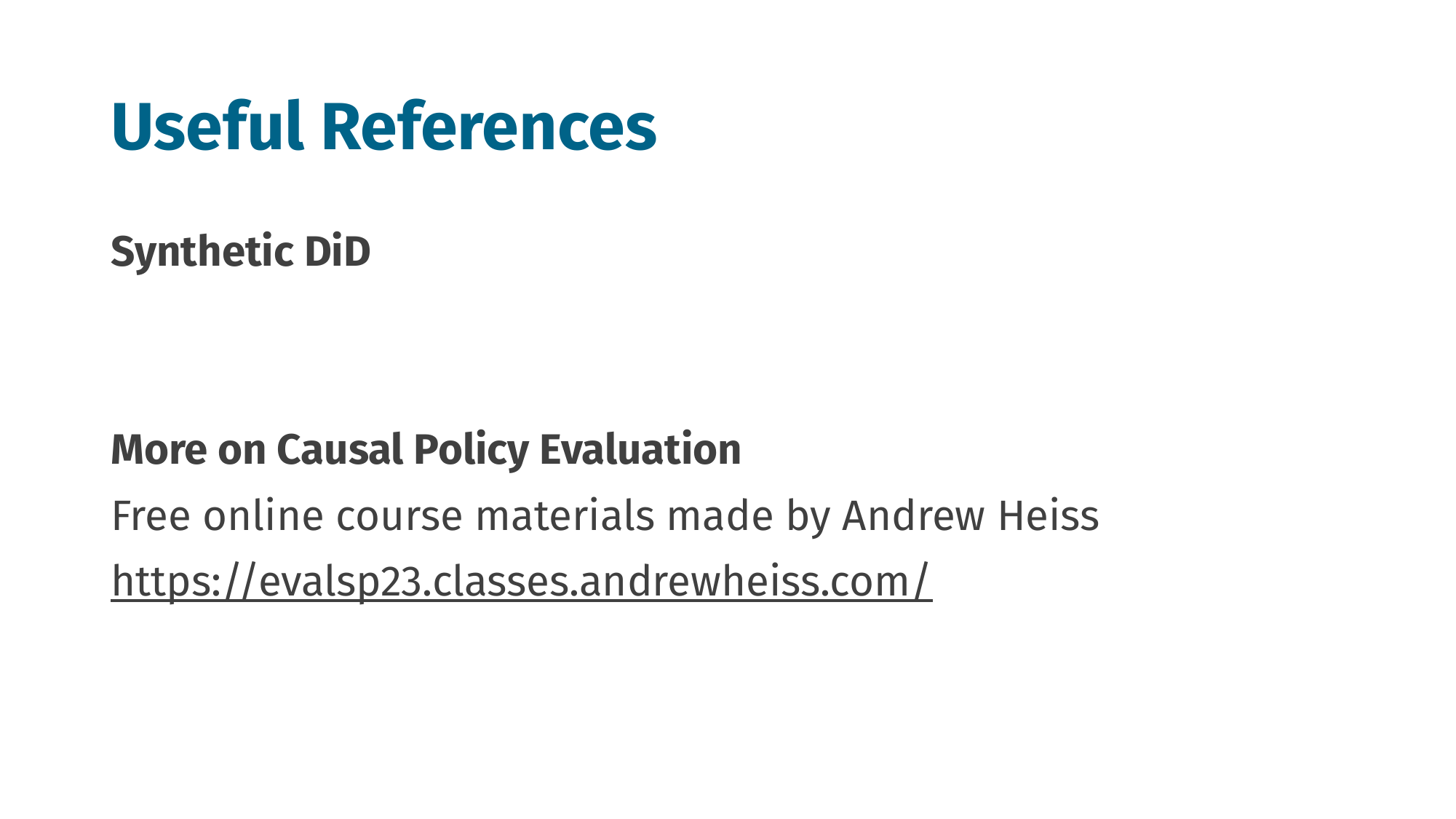

# Useful References
Synthetic DiD

More on Causal Policy Evaluation
Free online course materials made by Andrew Heiss
https://evalsp23.classes.andrewheiss.com/